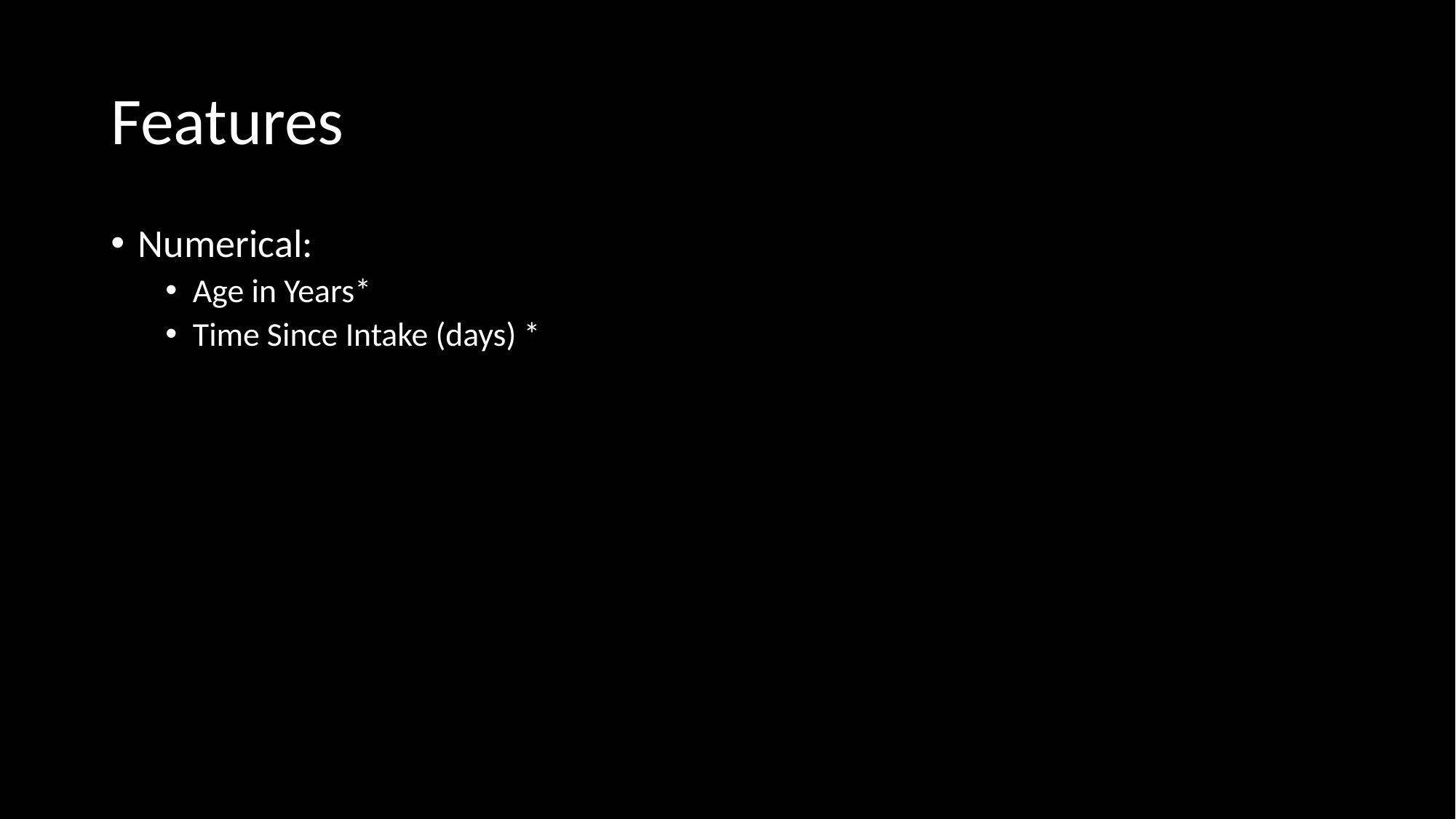

# Features
Numerical:
Age in Years*
Time Since Intake (days) *